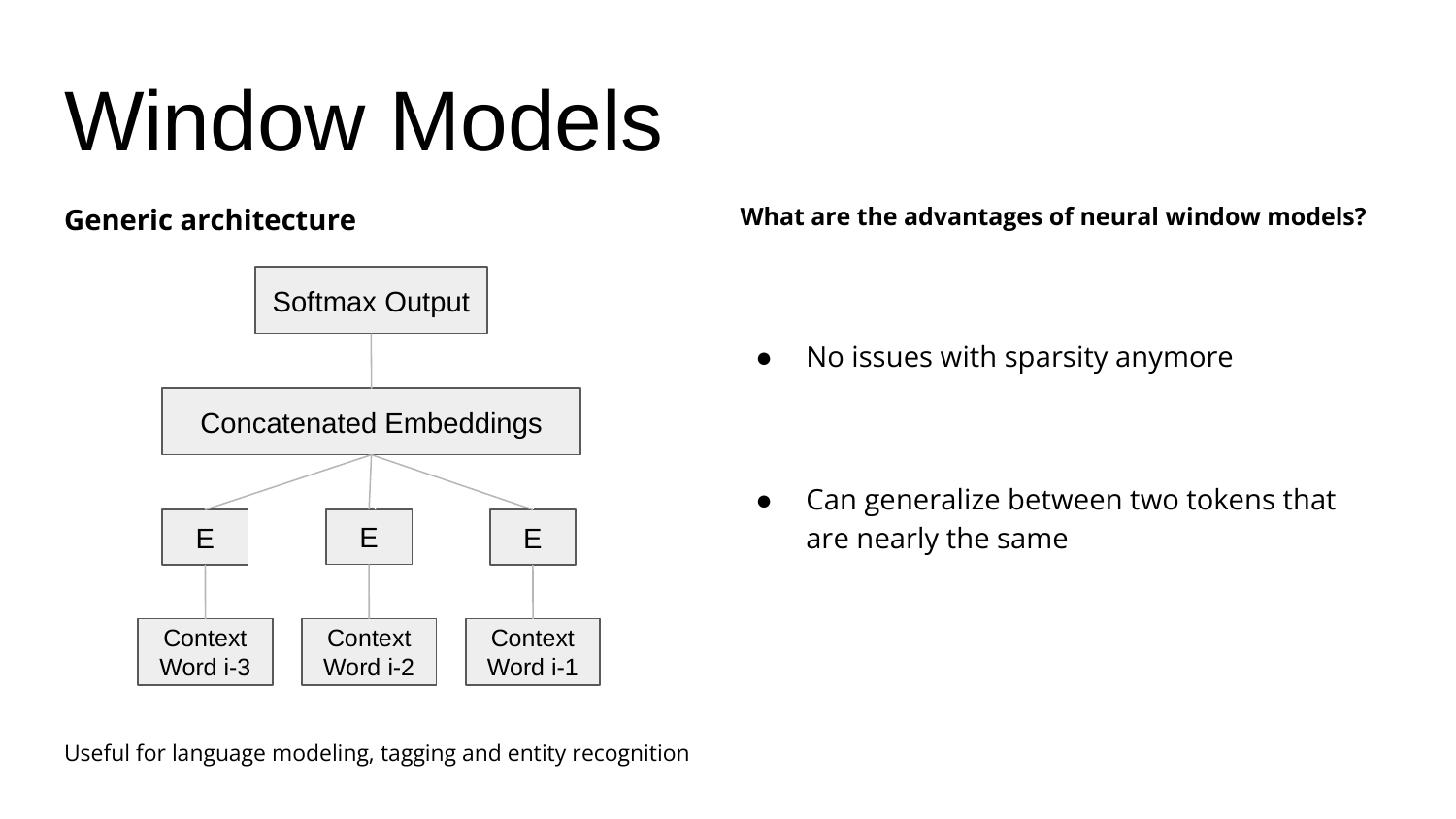

# Window Models
Generic architecture

Useful for language modeling, tagging and entity recognition
What are the advantages of neural window models?

No issues with sparsity anymore

Can generalize between two tokens that are nearly the same

Softmax Output
Concatenated Embeddings
E
E
E
Context Word i-3
Context Word i-2
Context Word i-1